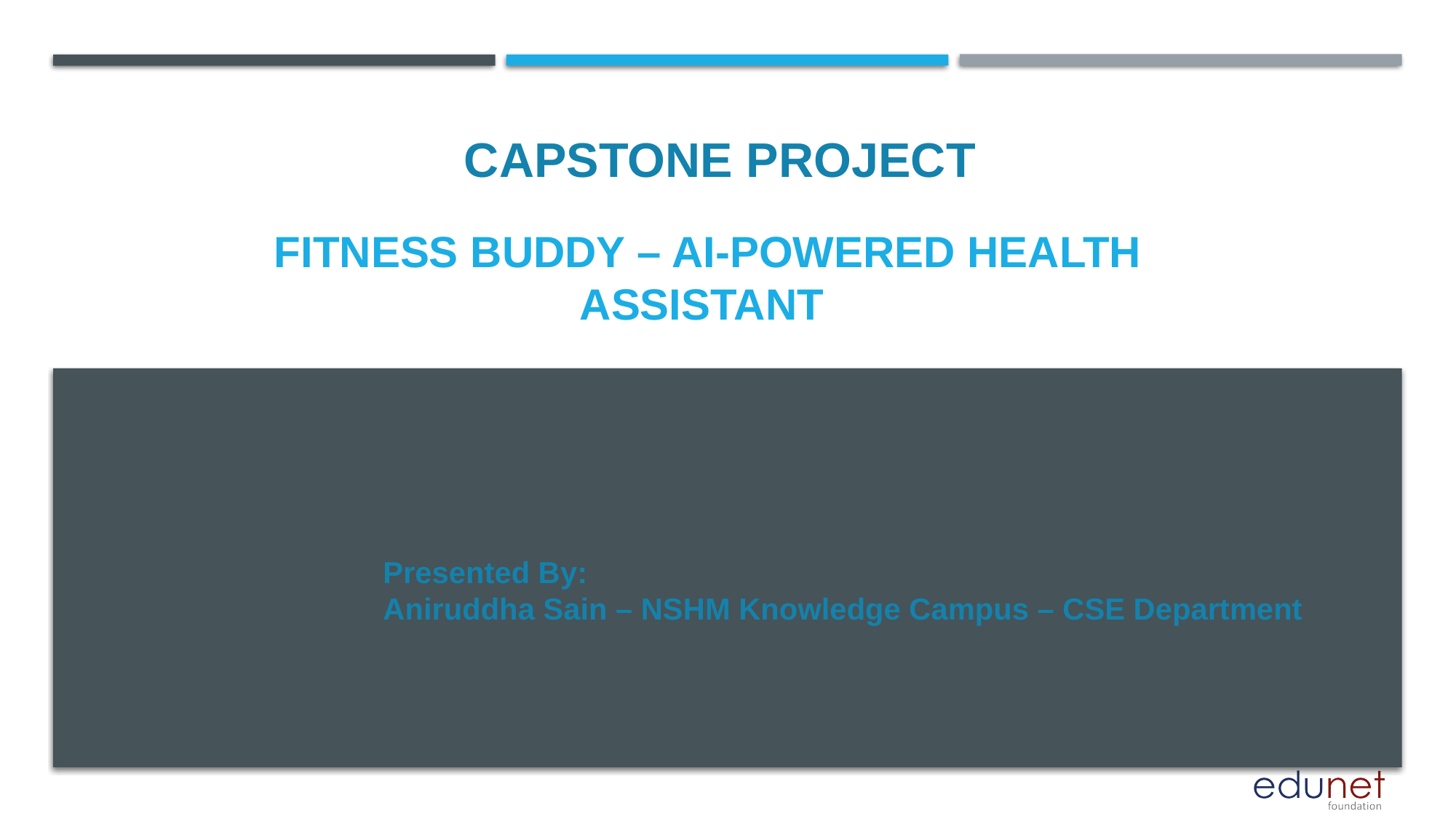

CAPSTONE PROJECT
# FITNESS BUDDY – AI-POWERED HEALTH ASSISTANT
Presented By:
Aniruddha Sain – NSHM Knowledge Campus – CSE Department